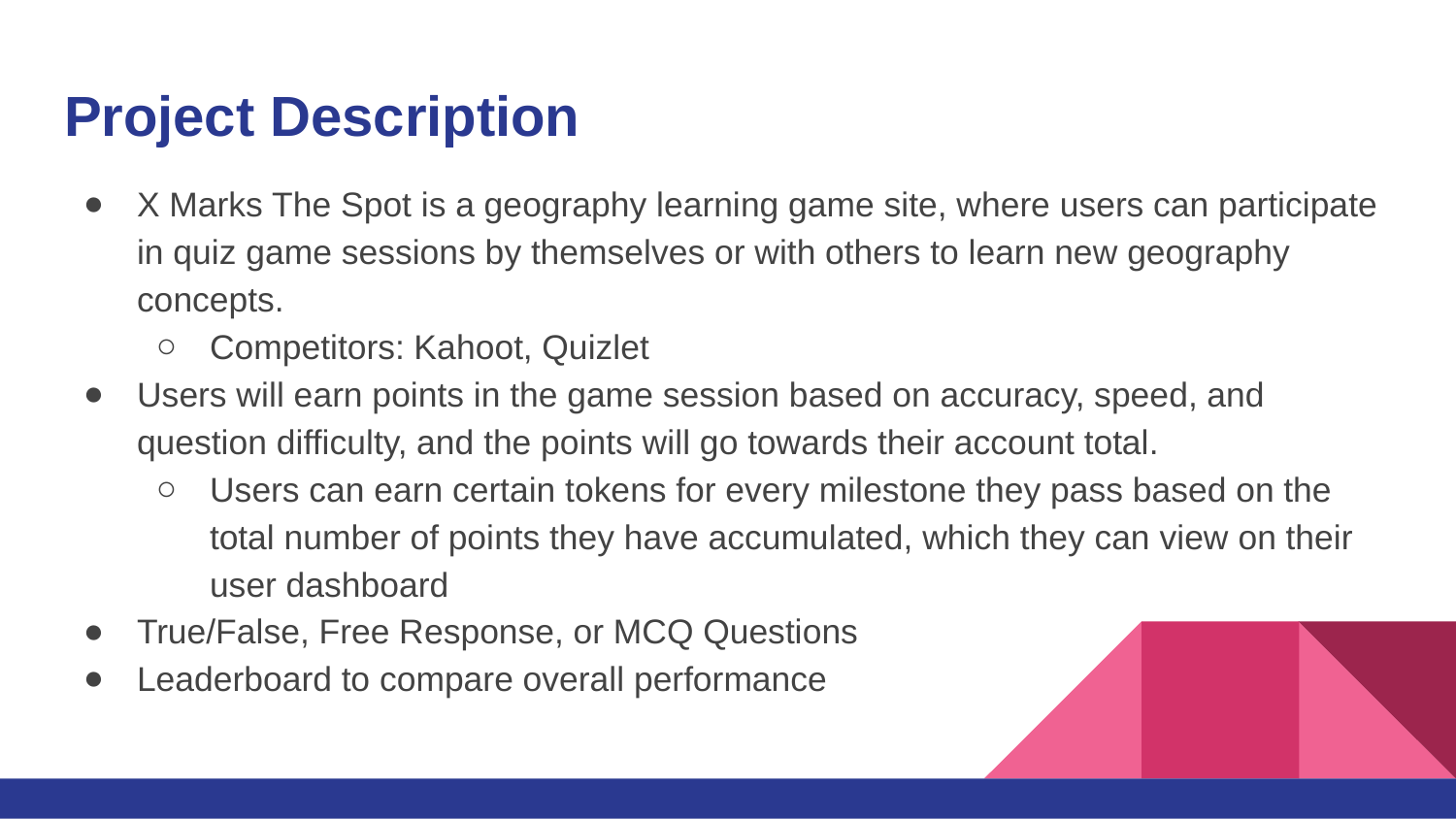

# Project Description
X Marks The Spot is a geography learning game site, where users can participate in quiz game sessions by themselves or with others to learn new geography concepts.
Competitors: Kahoot, Quizlet
Users will earn points in the game session based on accuracy, speed, and question difficulty, and the points will go towards their account total.
Users can earn certain tokens for every milestone they pass based on the total number of points they have accumulated, which they can view on their user dashboard
True/False, Free Response, or MCQ Questions
Leaderboard to compare overall performance